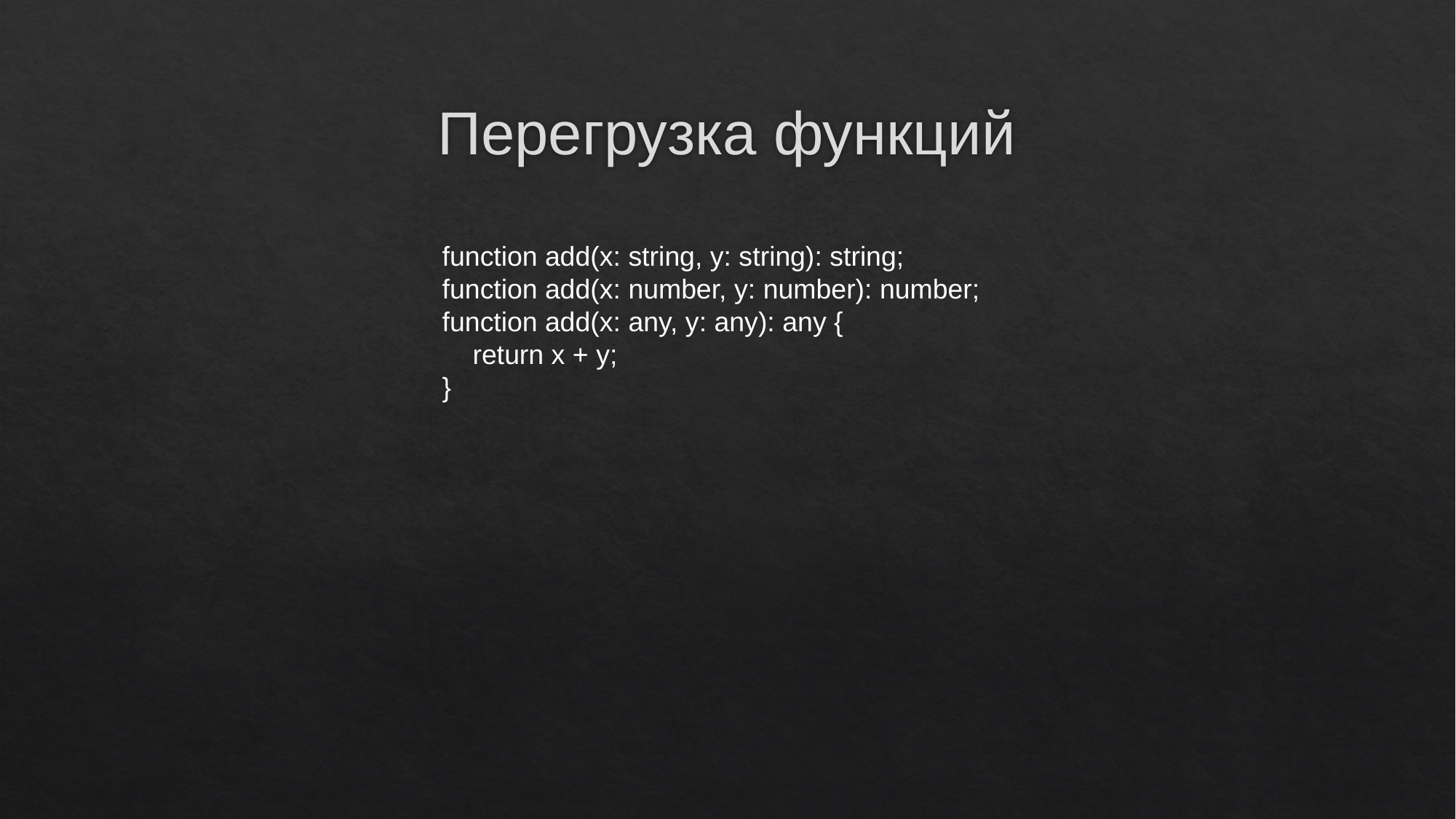

# Перегрузка функций
function add(x: string, y: string): string;
function add(x: number, y: number): number;
function add(x: any, y: any): any {
    return x + y;
}